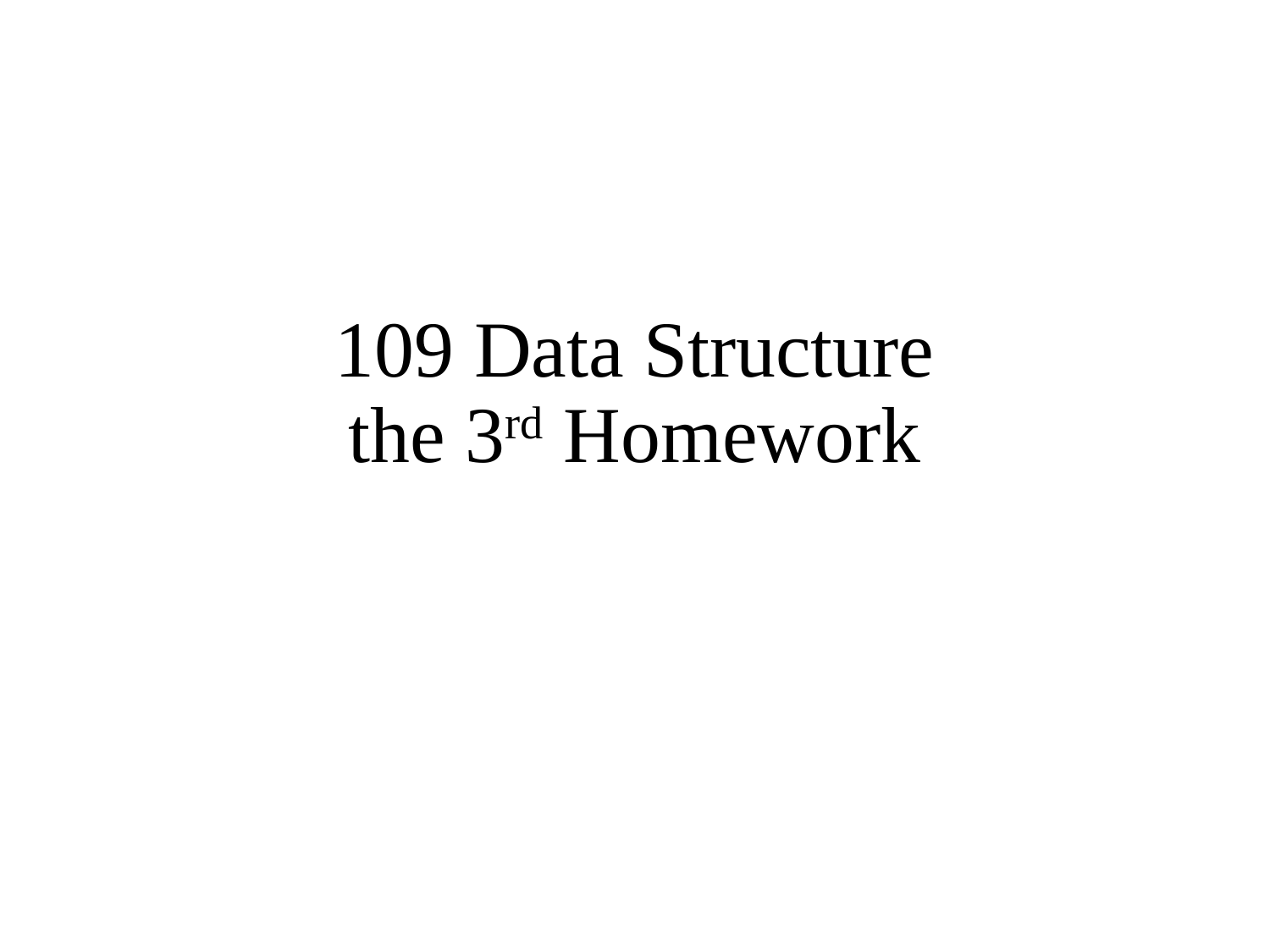

# 109 Data Structure the 3rd Homework